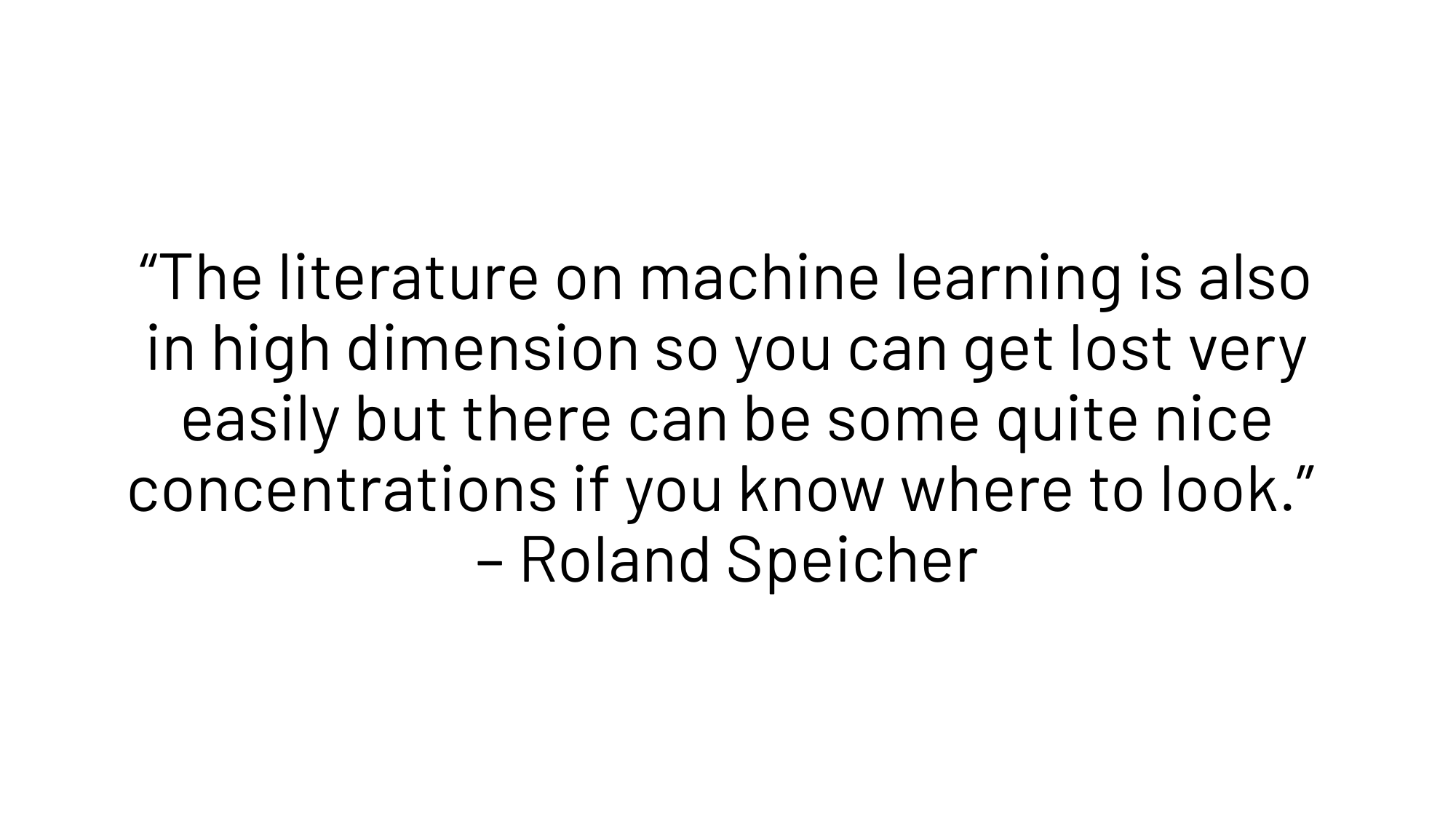

# “The literature on machine learning is also in high dimension so you can get lost very easily but there can be some quite nice concentrations if you know where to look.” – Roland Speicher